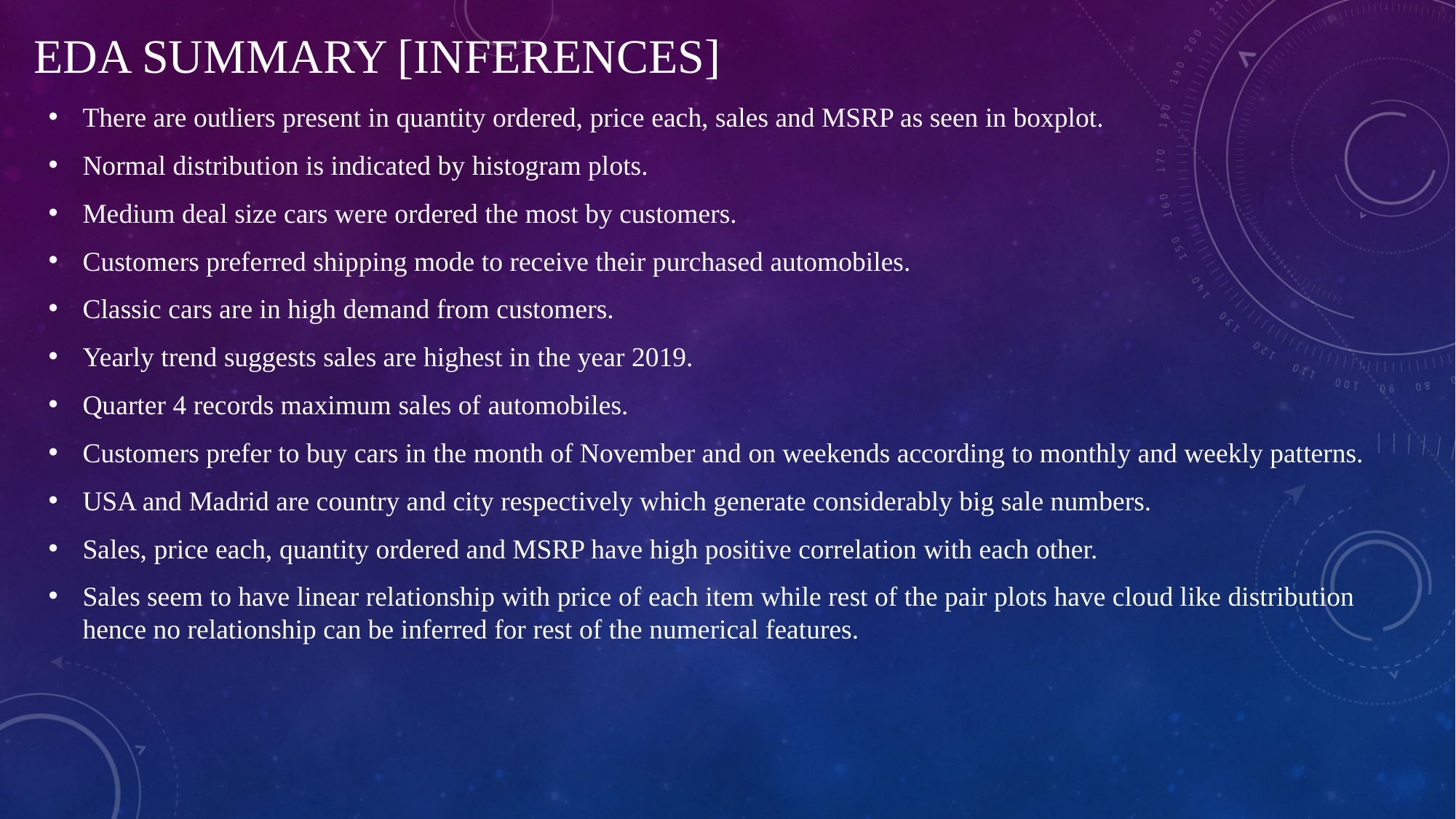

# Eda SUMMARY [INFERENCES]
There are outliers present in quantity ordered, price each, sales and MSRP as seen in boxplot.
Normal distribution is indicated by histogram plots.
Medium deal size cars were ordered the most by customers.
Customers preferred shipping mode to receive their purchased automobiles.
Classic cars are in high demand from customers.
Yearly trend suggests sales are highest in the year 2019.
Quarter 4 records maximum sales of automobiles.
Customers prefer to buy cars in the month of November and on weekends according to monthly and weekly patterns.
USA and Madrid are country and city respectively which generate considerably big sale numbers.
Sales, price each, quantity ordered and MSRP have high positive correlation with each other.
Sales seem to have linear relationship with price of each item while rest of the pair plots have cloud like distribution hence no relationship can be inferred for rest of the numerical features.